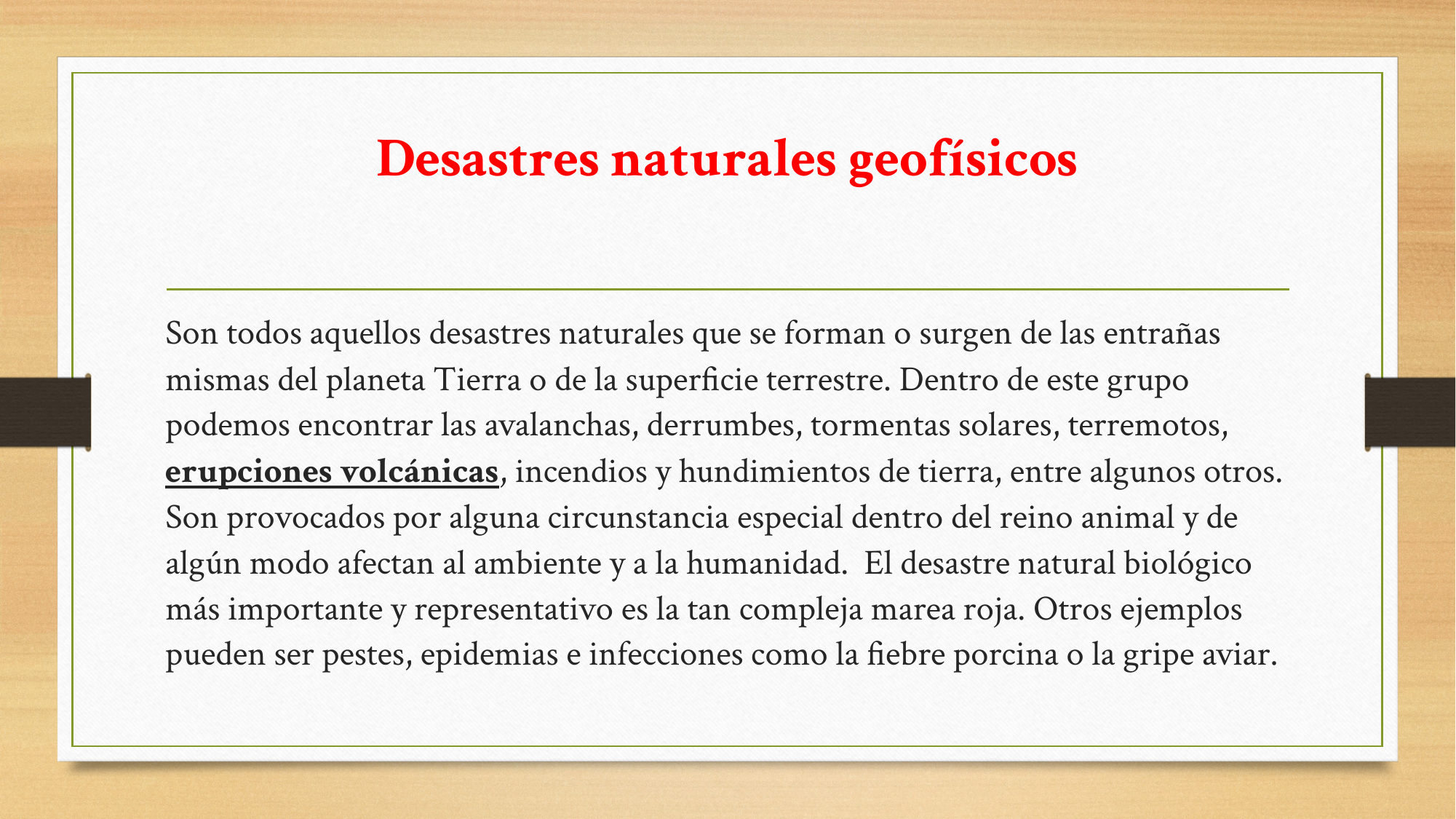

# Desastres naturales geofísicos
Son todos aquellos desastres naturales que se forman o surgen de las entrañas mismas del planeta Tierra o de la superficie terrestre. Dentro de este grupo podemos encontrar las avalanchas, derrumbes, tormentas solares, terremotos, erupciones volcánicas, incendios y hundimientos de tierra, entre algunos otros. Son provocados por alguna circunstancia especial dentro del reino animal y de algún modo afectan al ambiente y a la humanidad.  El desastre natural biológico más importante y representativo es la tan compleja marea roja. Otros ejemplos pueden ser pestes, epidemias e infecciones como la fiebre porcina o la gripe aviar.